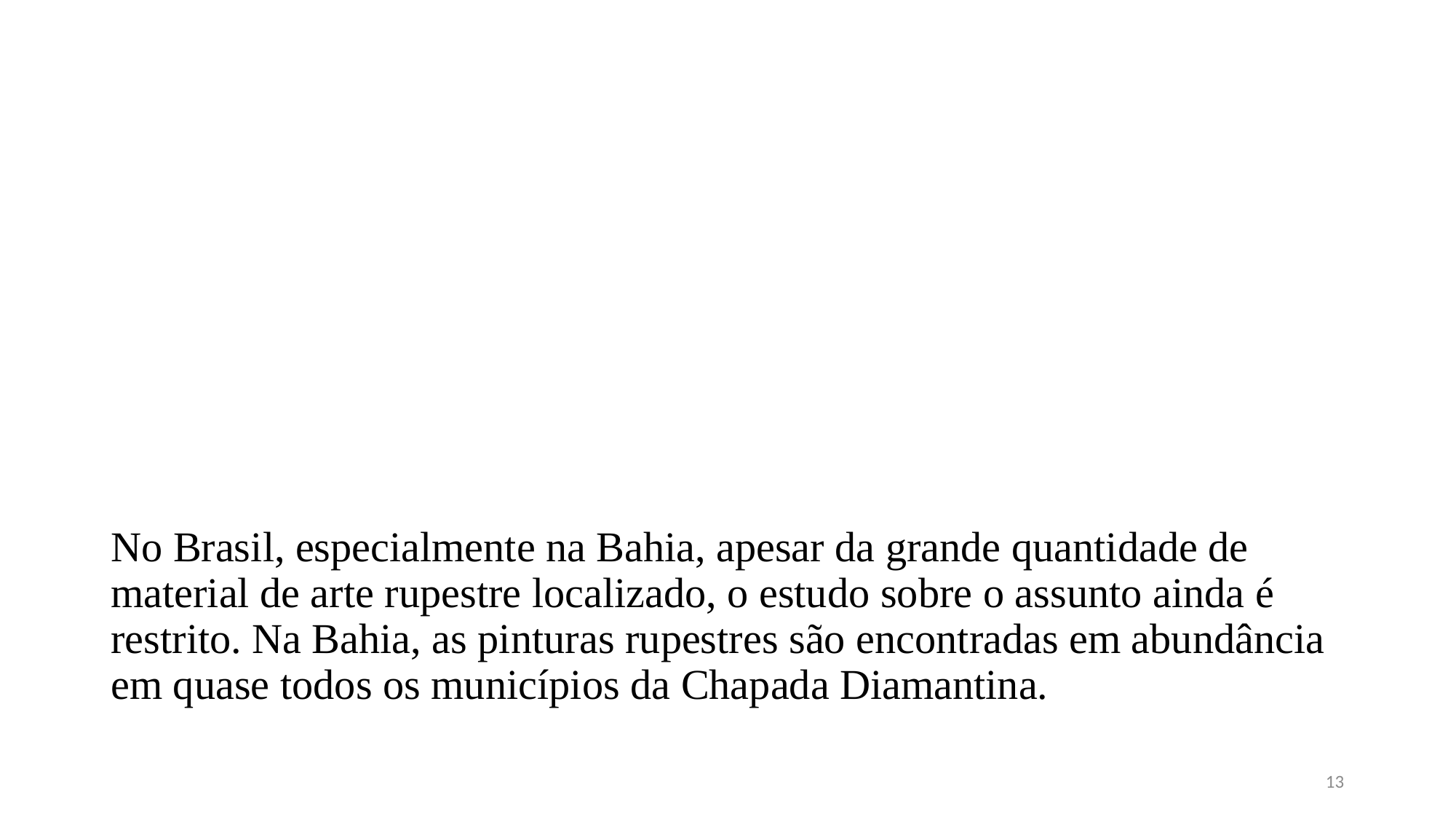

No Brasil, especialmente na Bahia, apesar da grande quantidade de material de arte rupestre localizado, o estudo sobre o assunto ainda é restrito. Na Bahia, as pinturas rupestres são encontradas em abundância em quase todos os municípios da Chapada Diamantina.
13